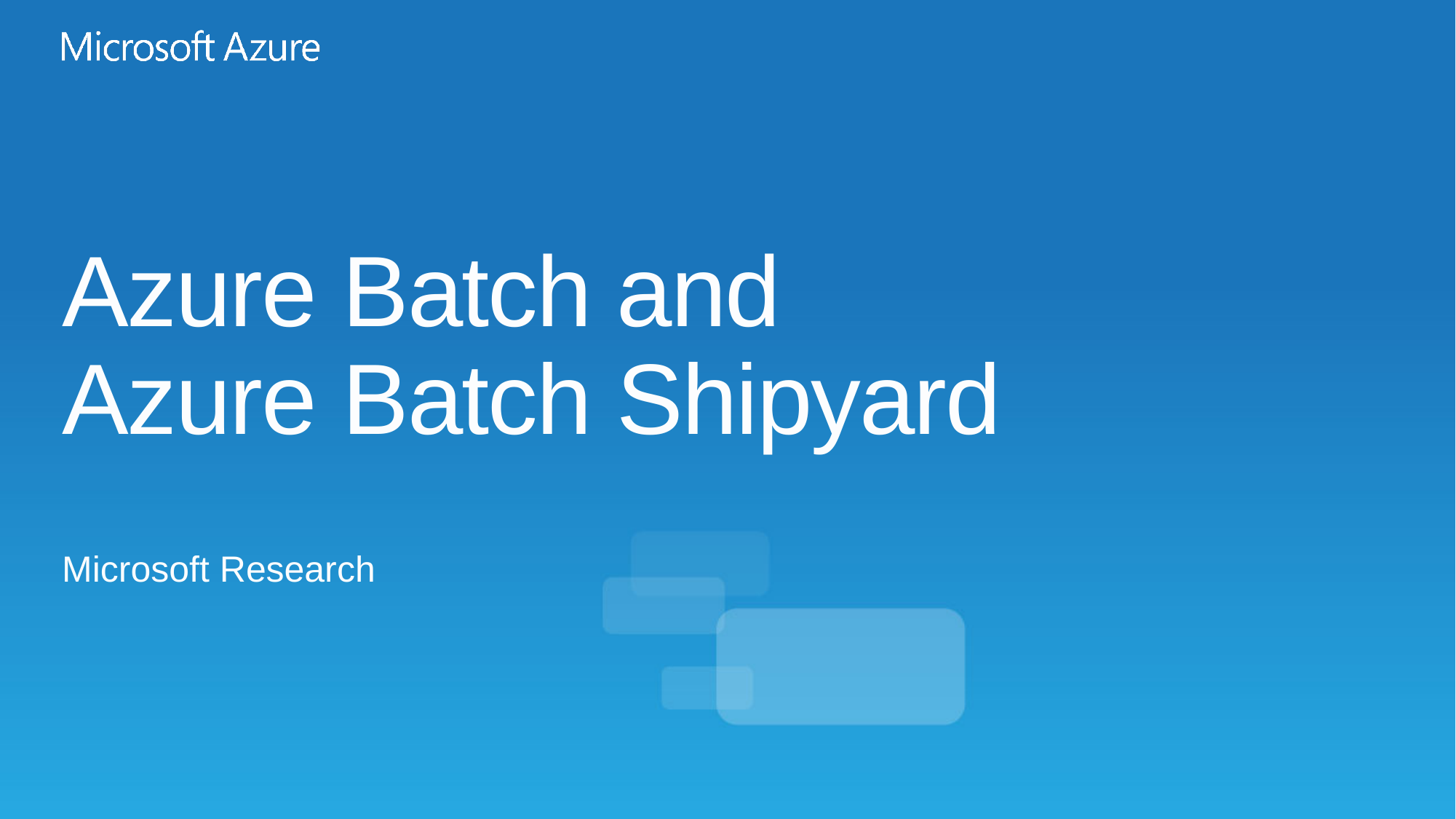

# Azure Batch and Azure Batch Shipyard
Microsoft Research